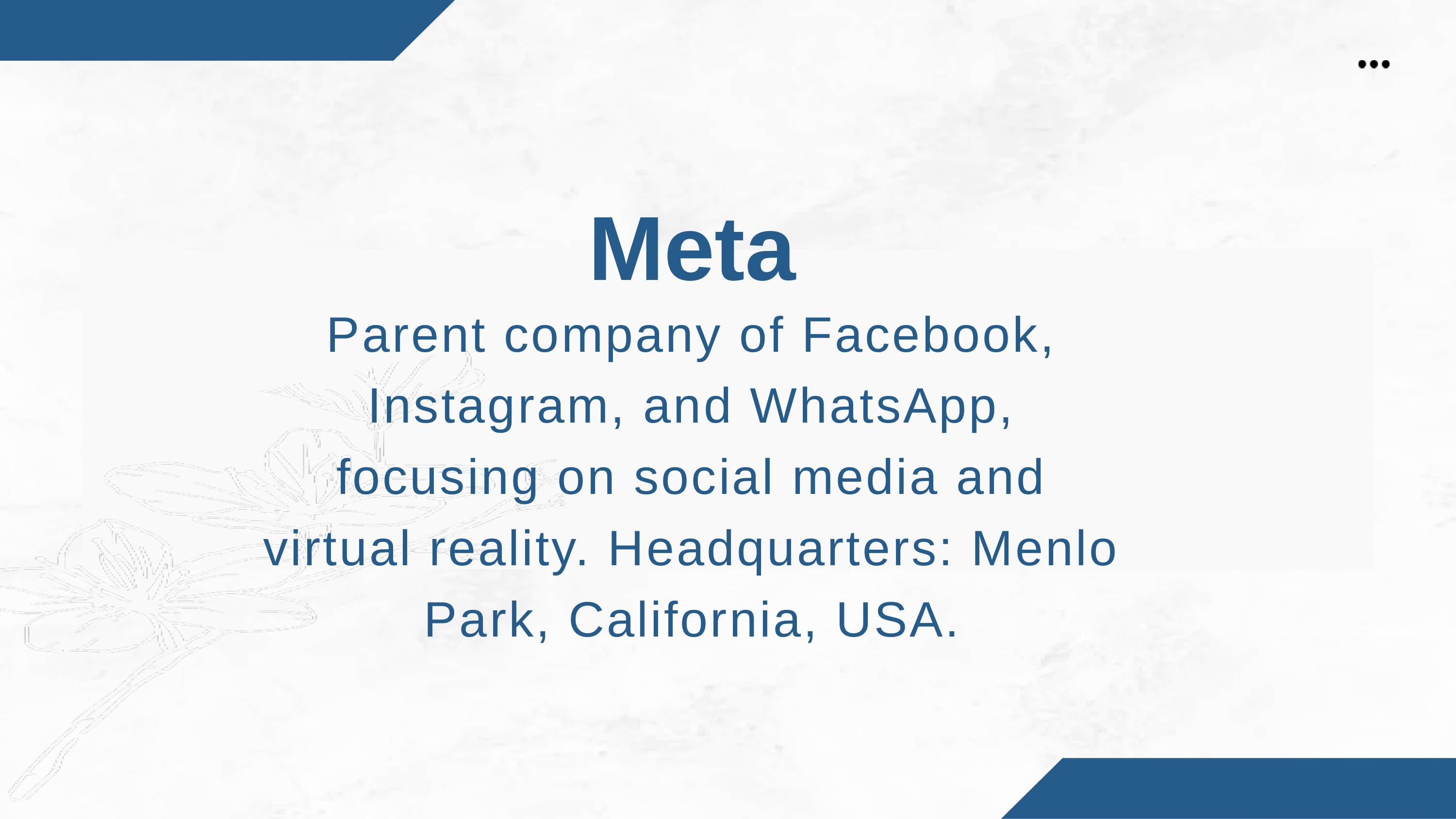

Meta
Parent company of Facebook, Instagram, and WhatsApp, focusing on social media and virtual reality. Headquarters: Menlo Park, California, USA.